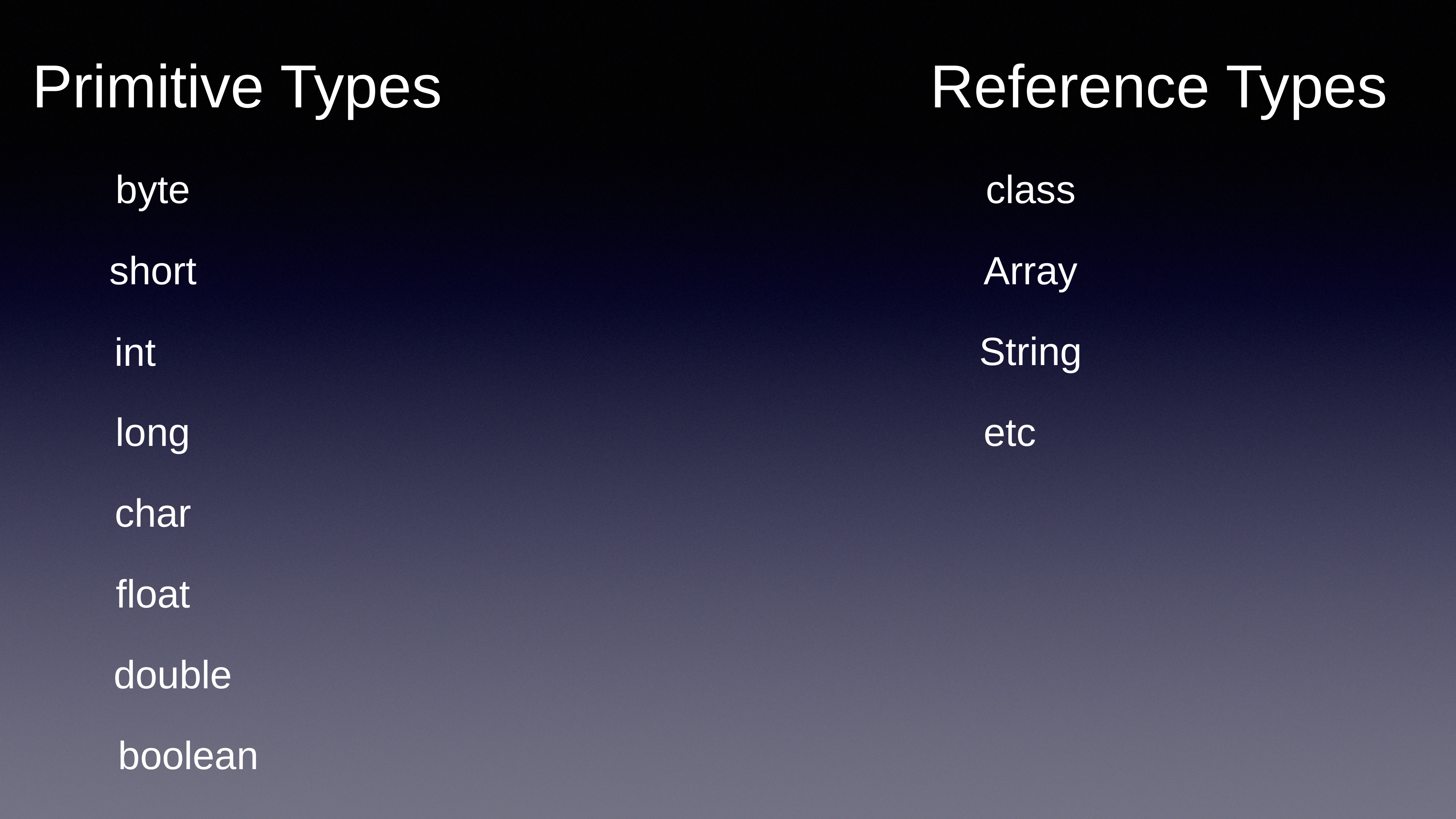

Primitive Types
Reference Types
byte
class
short
Array
String
int
long
etc
char
float
double
boolean